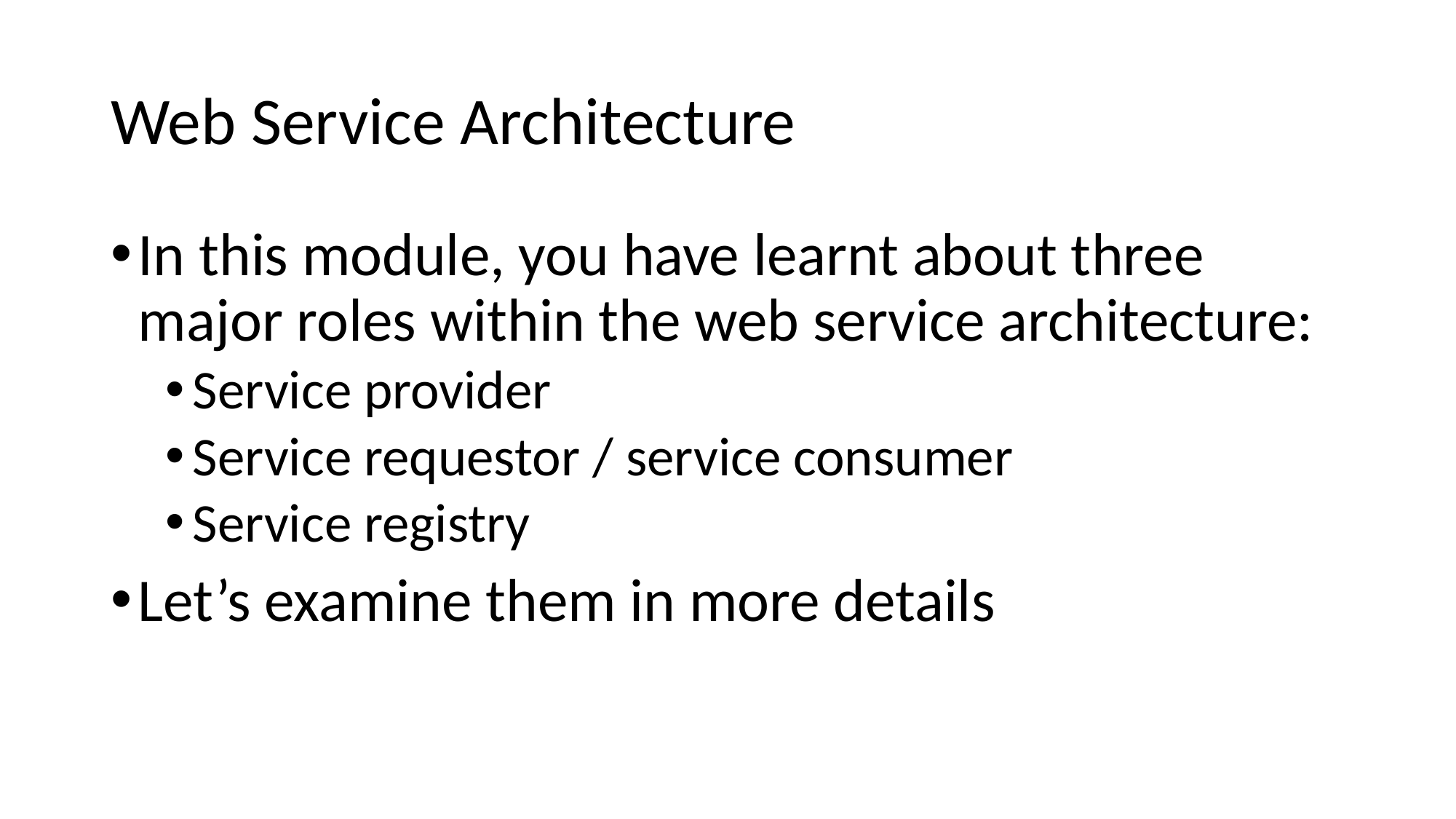

# Web Service Architecture
In this module, you have learnt about three major roles within the web service architecture:
Service provider
Service requestor / service consumer
Service registry
Let’s examine them in more details